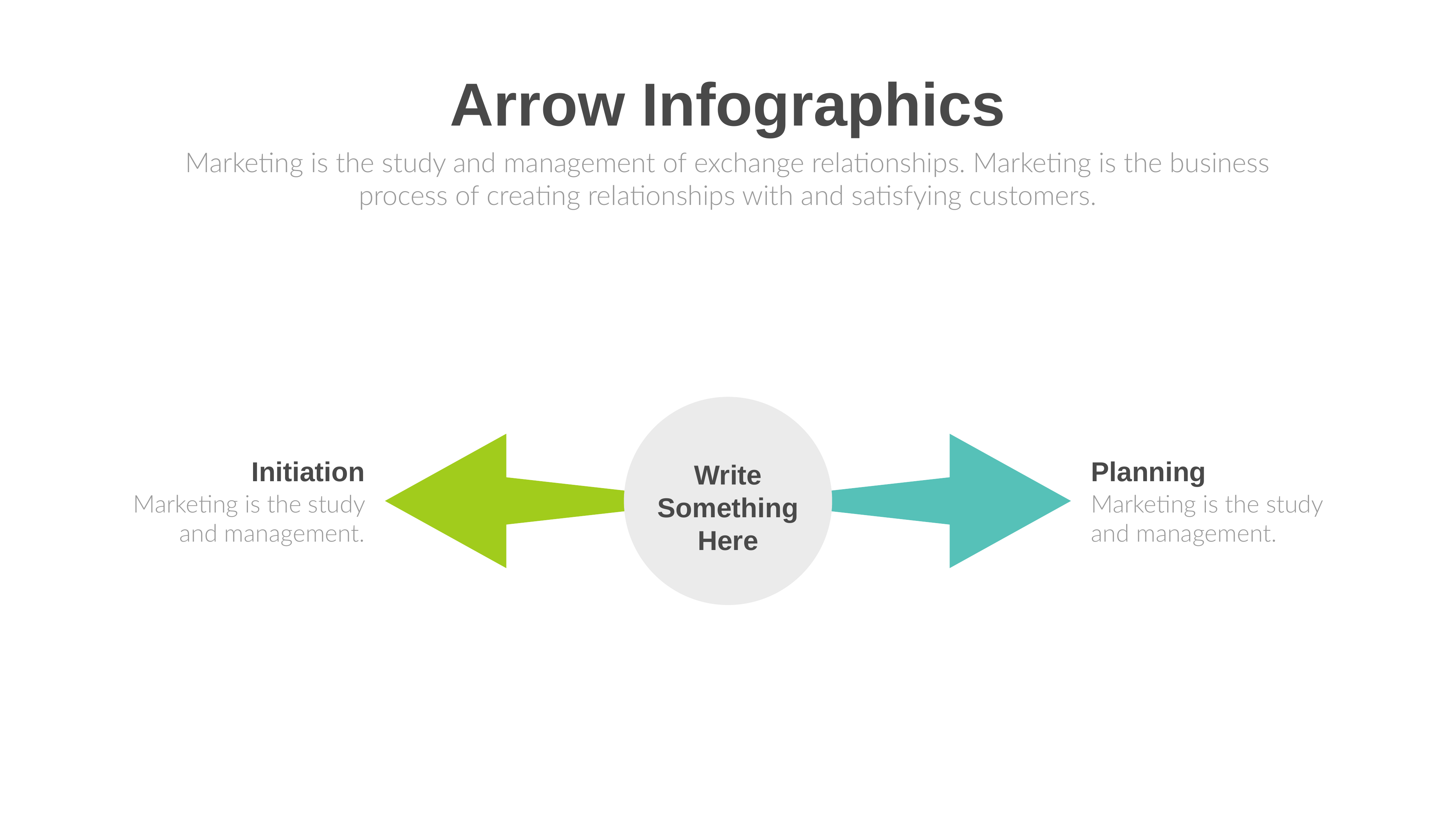

Arrow Infographics
Marketing is the study and management of exchange relationships. Marketing is the business process of creating relationships with and satisfying customers.

Write Something Here

Initiation
Marketing is the study and management.
Planning
Marketing is the study and management.